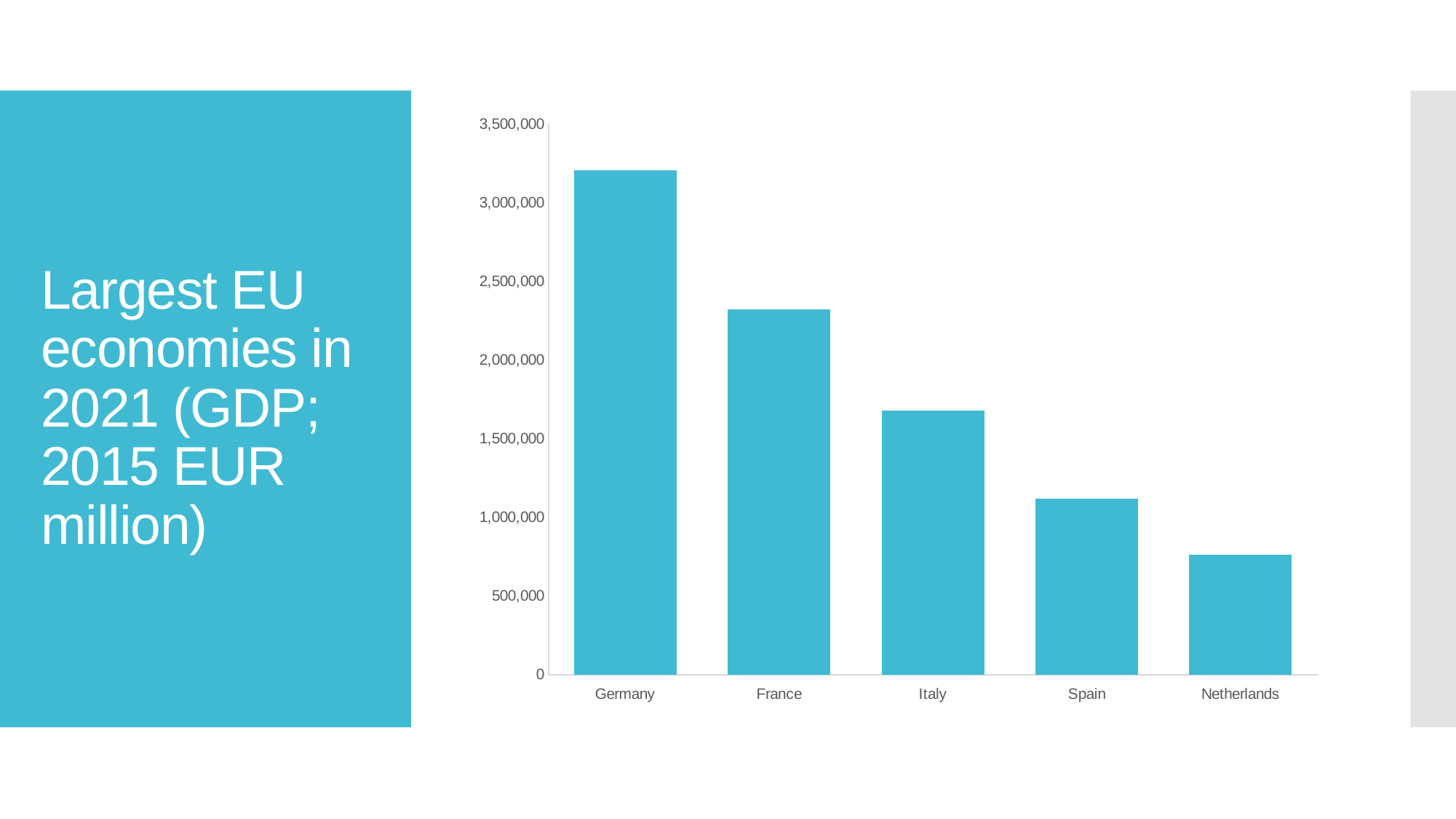

### Chart

| Category | values |
|---|---|
| Germany | 3203816.8 |
| France | 2323177.9 |
| Italy | 1677567.5 |
| Spain | 1119225.0 |
| Netherlands | 763283.5 |
# Largest EU economies in 2021 (GDP; 2015 EUR million)